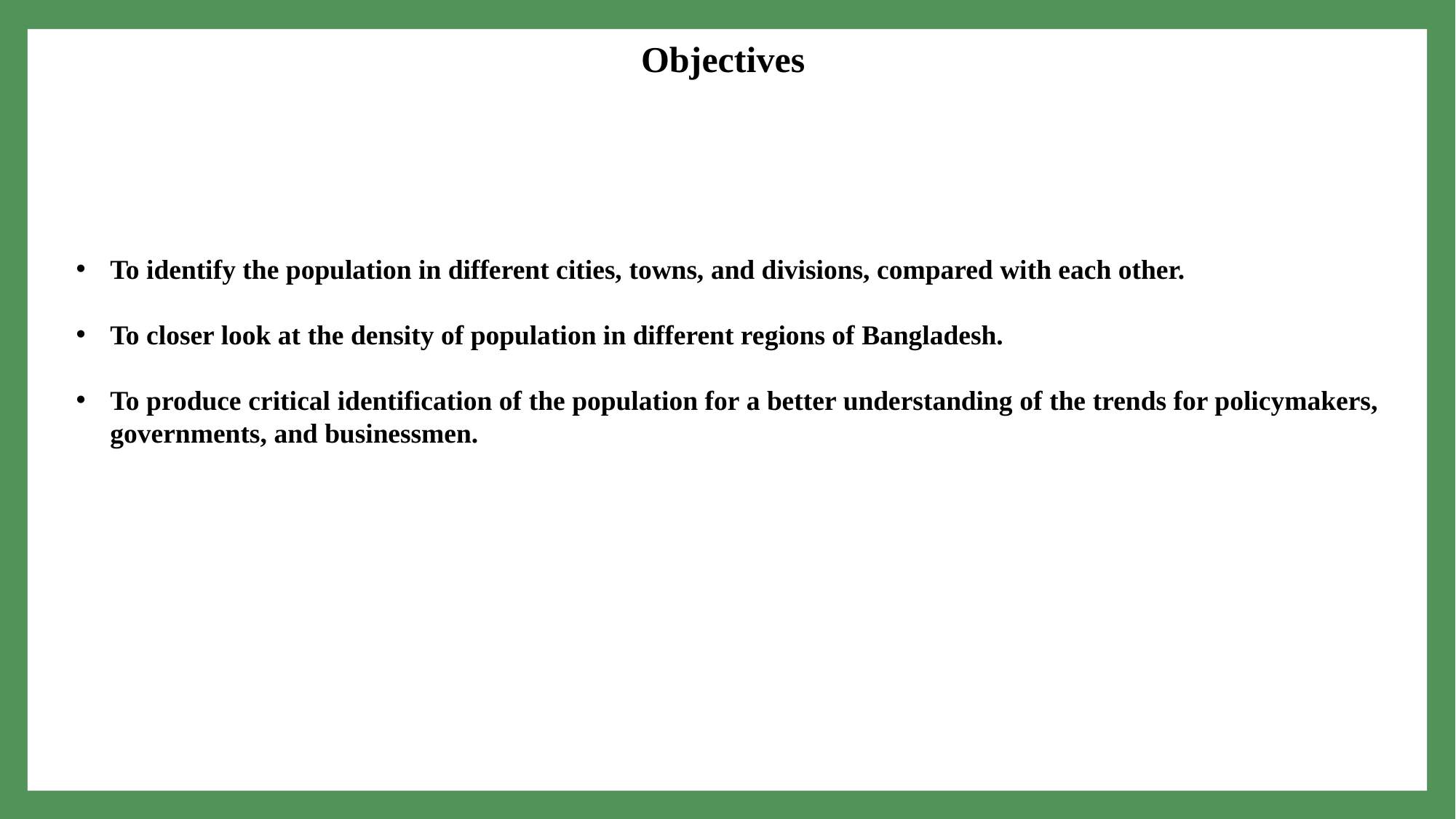

Objectives
To identify the population in different cities, towns, and divisions, compared with each other.

To closer look at the density of population in different regions of Bangladesh.

To produce critical identification of the population for a better understanding of the trends for policymakers, governments, and businessmen.